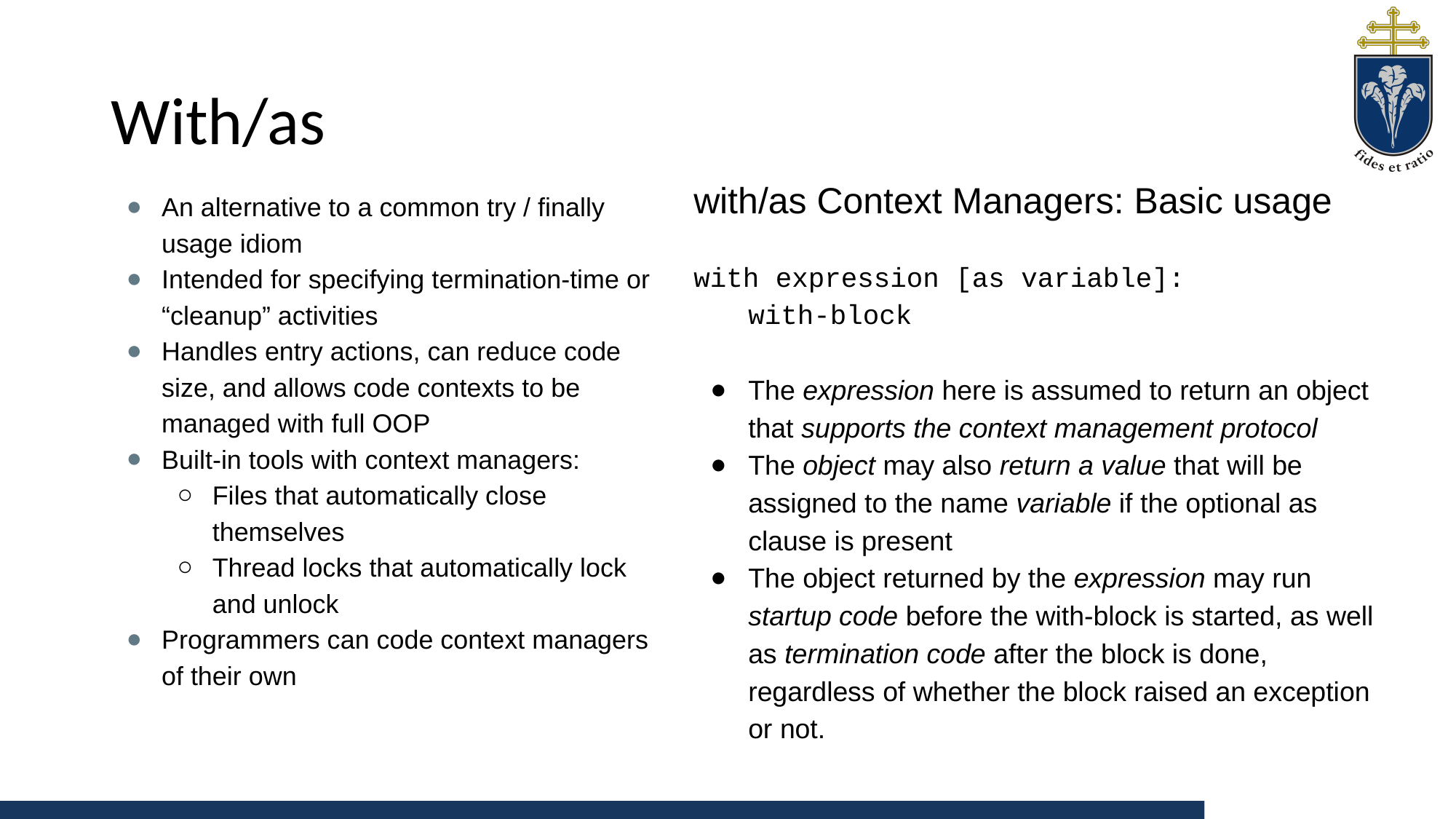

# With/as
with/as Context Managers: Basic usage

with expression [as variable]:
with-block

The expression here is assumed to return an object that supports the context management protocol
The object may also return a value that will be assigned to the name variable if the optional as clause is present
The object returned by the expression may run startup code before the with-block is started, as well as termination code after the block is done, regardless of whether the block raised an exception or not.
An alternative to a common try / finally usage idiom
Intended for specifying termination-time or
“cleanup” activities
Handles entry actions, can reduce code size, and allows code contexts to be managed with full OOP
Built-in tools with context managers:
Files that automatically close themselves
Thread locks that automatically lock and unlock
Programmers can code context managers of their own